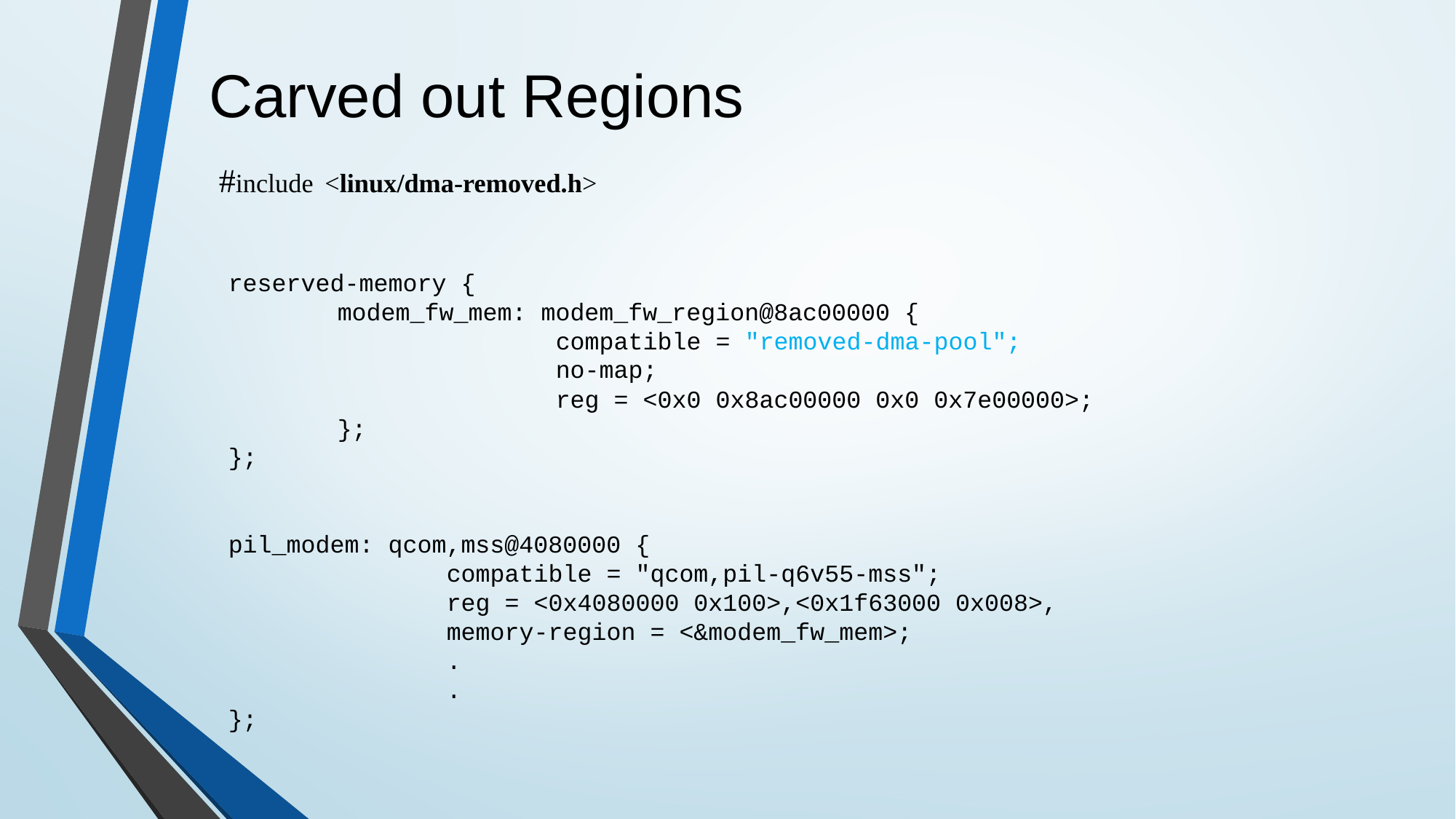

Carved out Regions
#include <linux/dma-removed.h>
reserved-memory {
	modem_fw_mem: modem_fw_region@8ac00000 {
			compatible = "removed-dma-pool";
			no-map;
			reg = <0x0 0x8ac00000 0x0 0x7e00000>;
	};
};

pil_modem: qcom,mss@4080000 {
		compatible = "qcom,pil-q6v55-mss";
		reg = <0x4080000 0x100>,<0x1f63000 0x008>,
		memory-region = <&modem_fw_mem>;
		.
		.
};